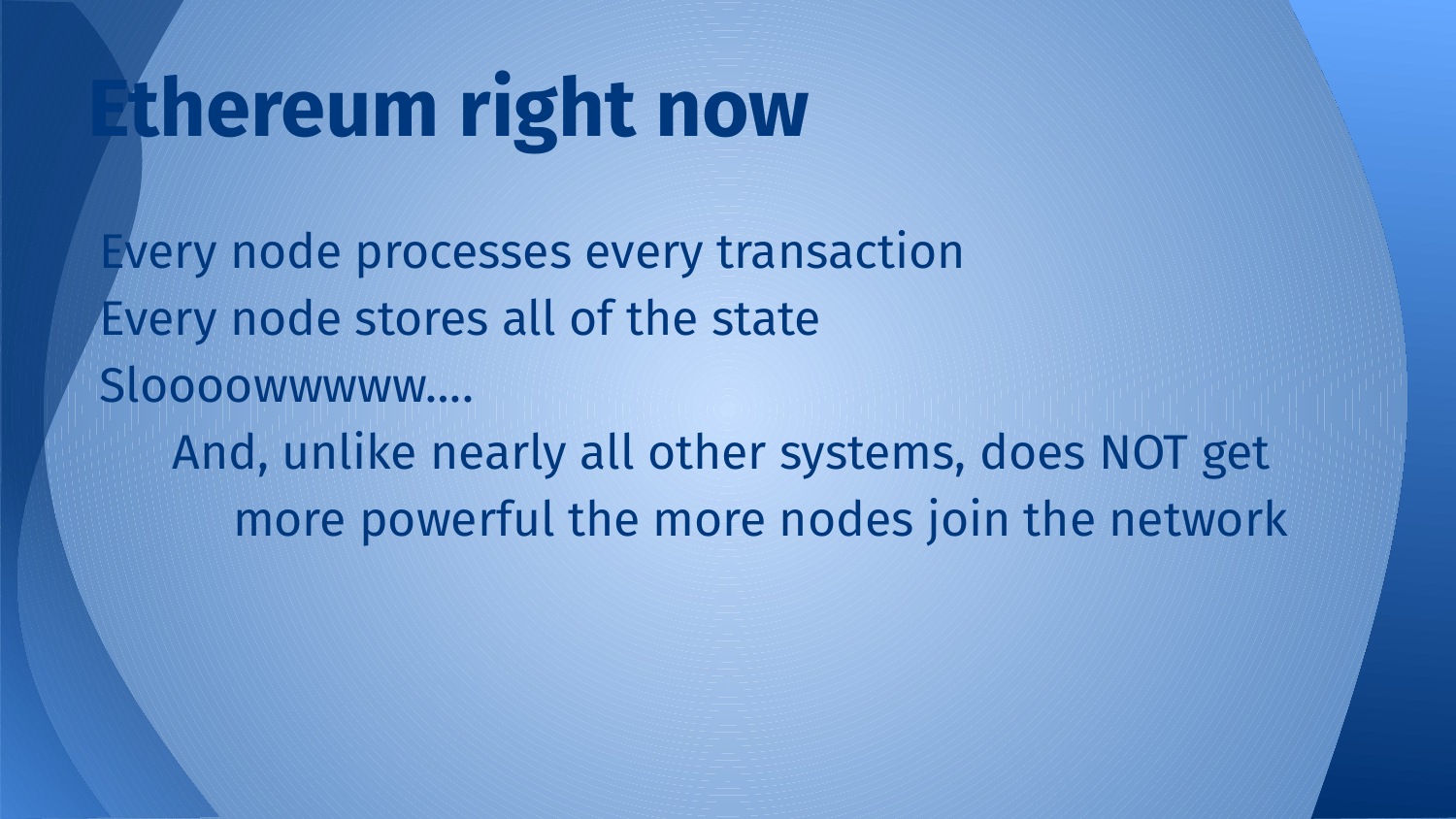

# Ethereum right now
Every node processes every transaction
Every node stores all of the state
Sloooowwwww….
And, unlike nearly all other systems, does NOT get more powerful the more nodes join the network